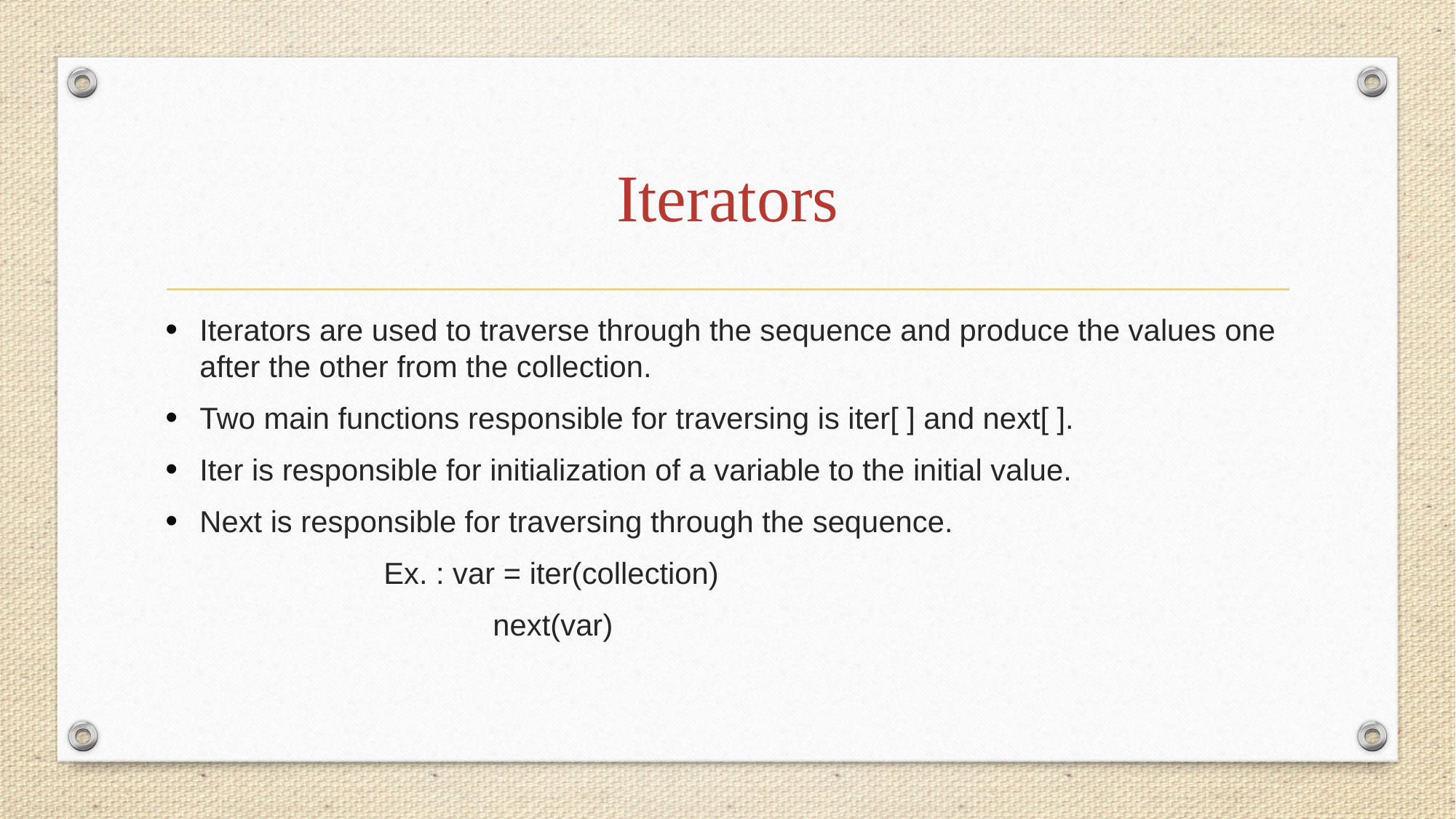

# Iterators
Iterators are used to traverse through the sequence and produce the values one after the other from the collection.
Two main functions responsible for traversing is iter[ ] and next[ ].
Iter is responsible for initialization of a variable to the initial value.
Next is responsible for traversing through the sequence.
		Ex. : var = iter(collection)
			next(var)